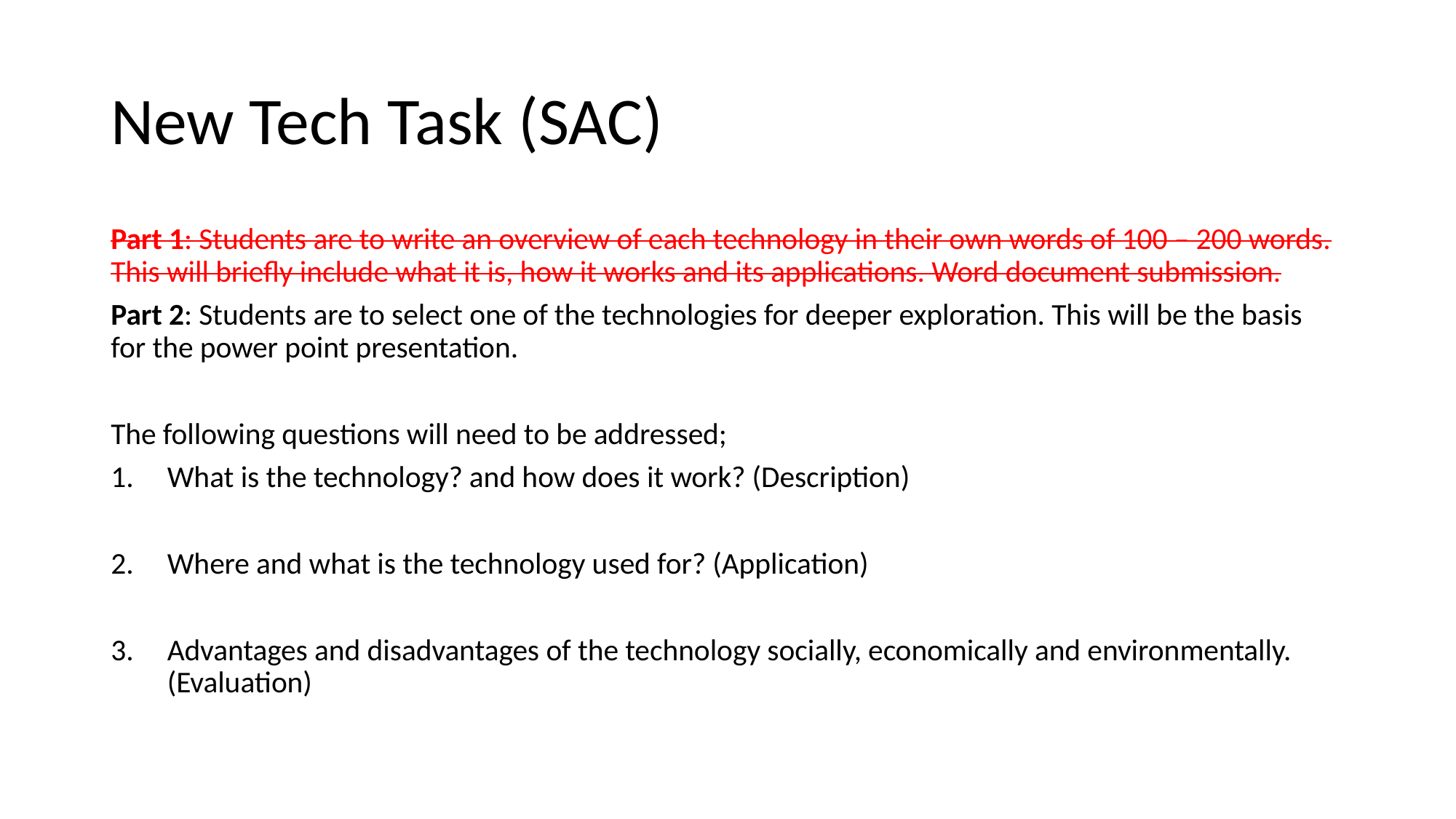

# New Tech Task (SAC)
Part 1: Students are to write an overview of each technology in their own words of 100 – 200 words. This will briefly include what it is, how it works and its applications. Word document submission.
Part 2: Students are to select one of the technologies for deeper exploration. This will be the basis for the power point presentation.

The following questions will need to be addressed;
What is the technology? and how does it work? (Description)

Where and what is the technology used for? (Application)

Advantages and disadvantages of the technology socially, economically and environmentally. (Evaluation)